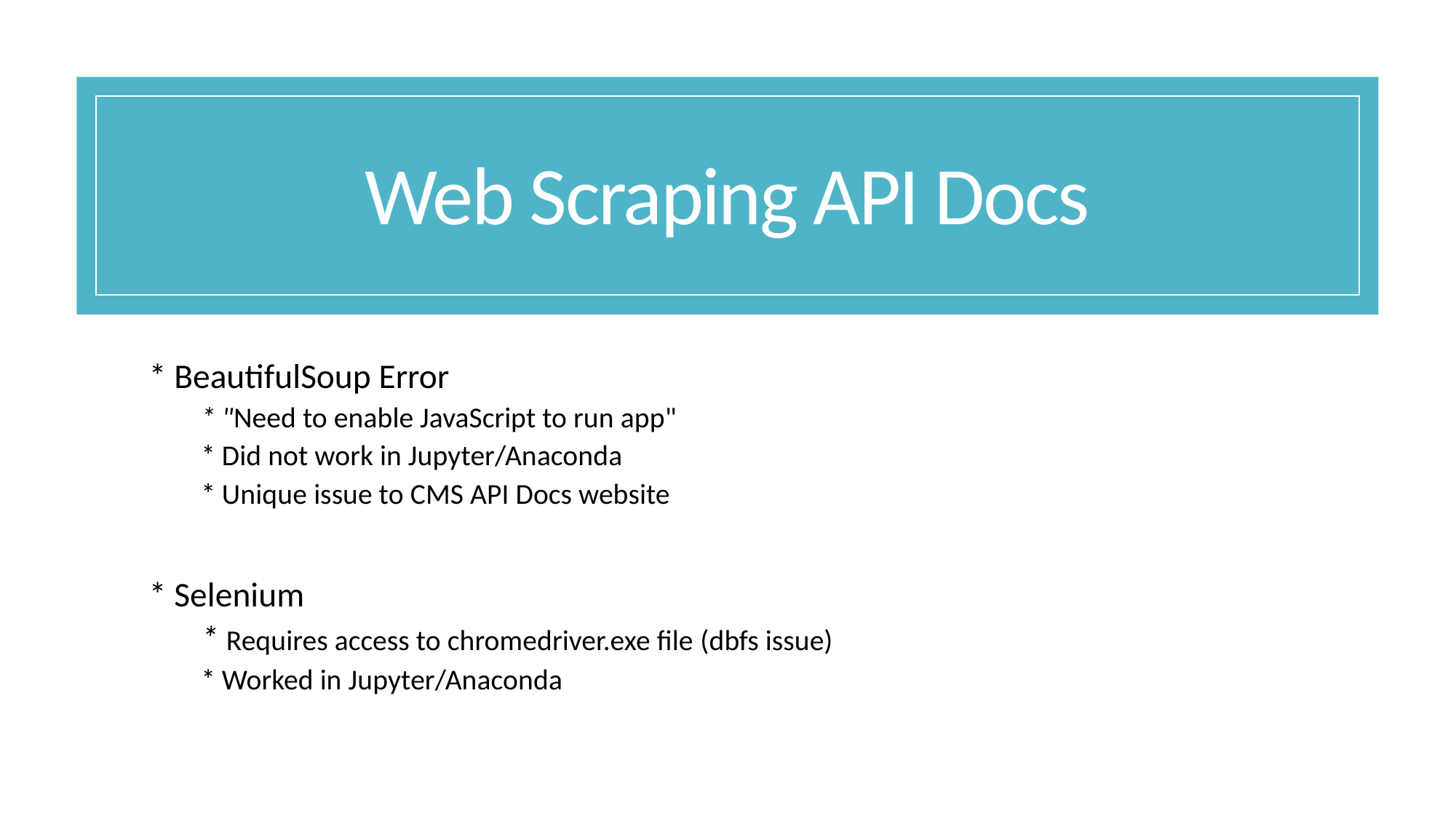

# Web Scraping API Docs
* BeautifulSoup Error
* "Need to enable JavaScript to run app"
* Did not work in Jupyter/Anaconda
* Unique issue to CMS API Docs website

* Selenium
* Requires access to chromedriver.exe file (dbfs issue)
* Worked in Jupyter/Anaconda